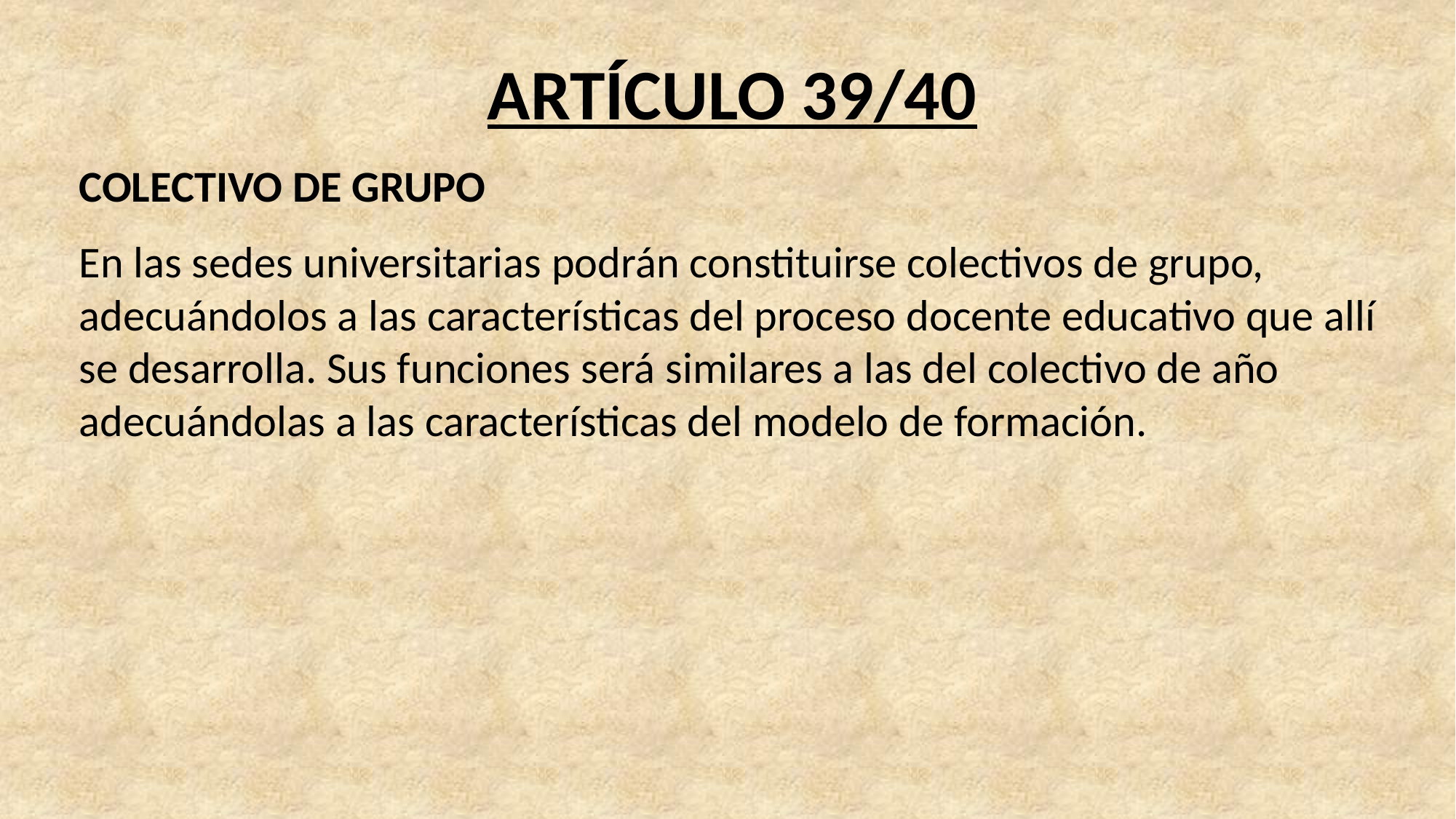

ARTÍCULO 39/40
COLECTIVO DE GRUPO
En las sedes universitarias podrán constituirse colectivos de grupo,
adecuándolos a las características del proceso docente educativo que allí
se desarrolla. Sus funciones será similares a las del colectivo de año adecuándolas a las características del modelo de formación.